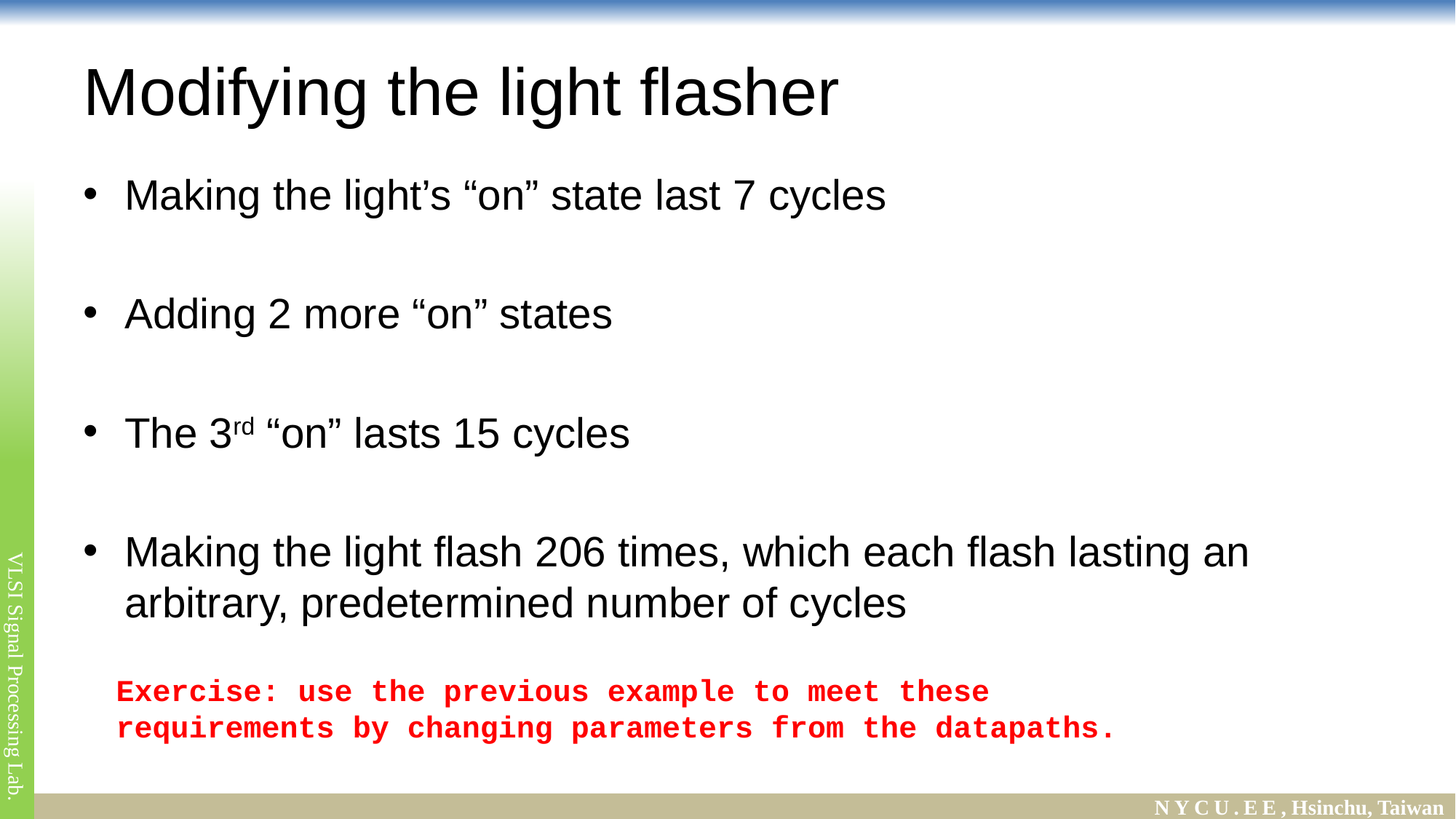

# Modifying the light flasher
Making the light’s “on” state last 7 cycles

Adding 2 more “on” states

The 3rd “on” lasts 15 cycles

Making the light flash 206 times, which each flash lasting an arbitrary, predetermined number of cycles

Exercise: use the previous example to meet these
requirements by changing parameters from the datapaths.